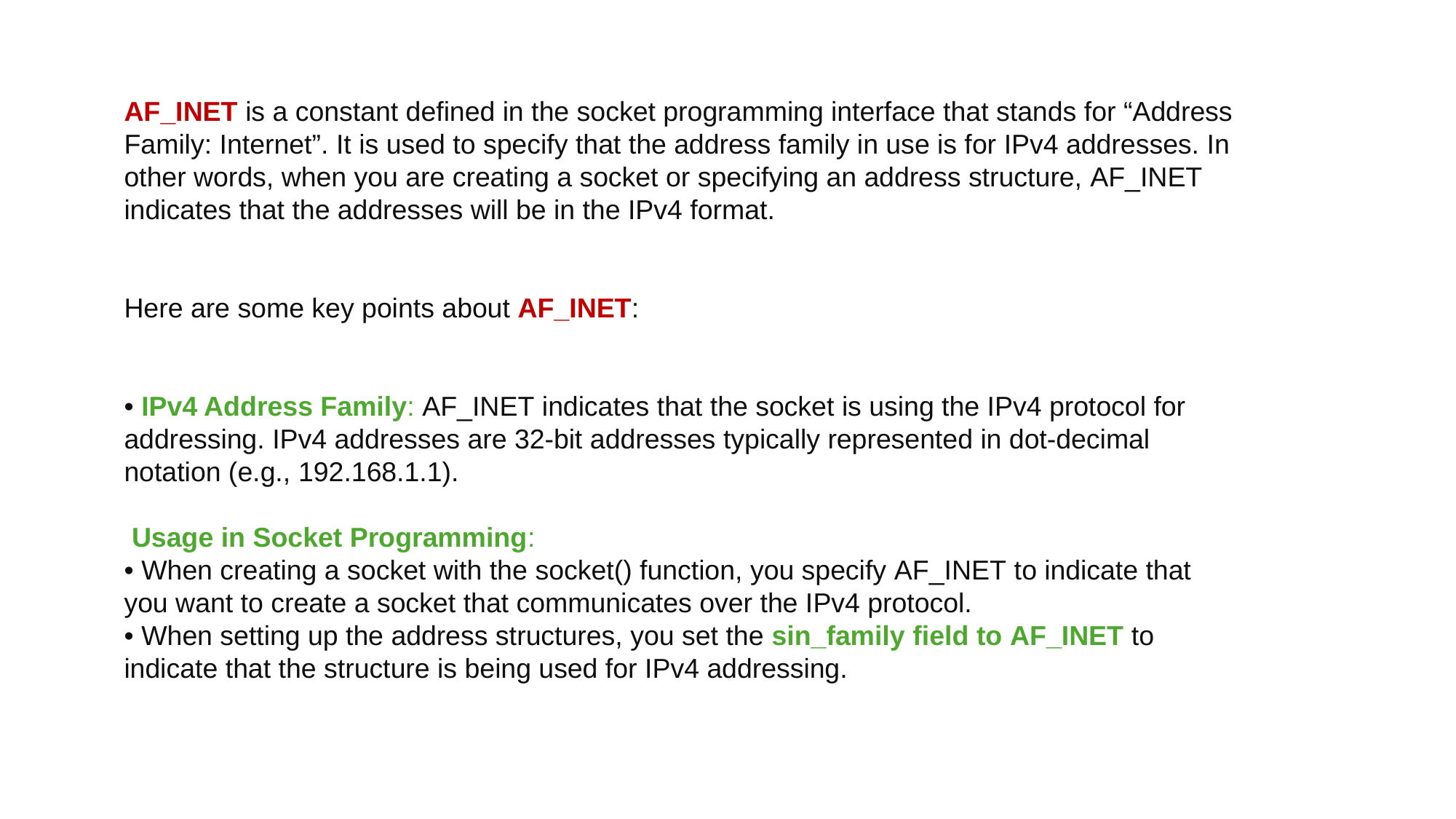

AF_INET is a constant defined in the socket programming interface that stands for “Address Family: Internet”. It is used to specify that the address family in use is for IPv4 addresses. In other words, when you are creating a socket or specifying an address structure, AF_INET indicates that the addresses will be in the IPv4 format.

Here are some key points about AF_INET:

• IPv4 Address Family: AF_INET indicates that the socket is using the IPv4 protocol for addressing. IPv4 addresses are 32-bit addresses typically represented in dot-decimal notation (e.g., 192.168.1.1).

 Usage in Socket Programming:
• When creating a socket with the socket() function, you specify AF_INET to indicate that you want to create a socket that communicates over the IPv4 protocol.
• When setting up the address structures, you set the sin_family field to AF_INET to indicate that the structure is being used for IPv4 addressing.